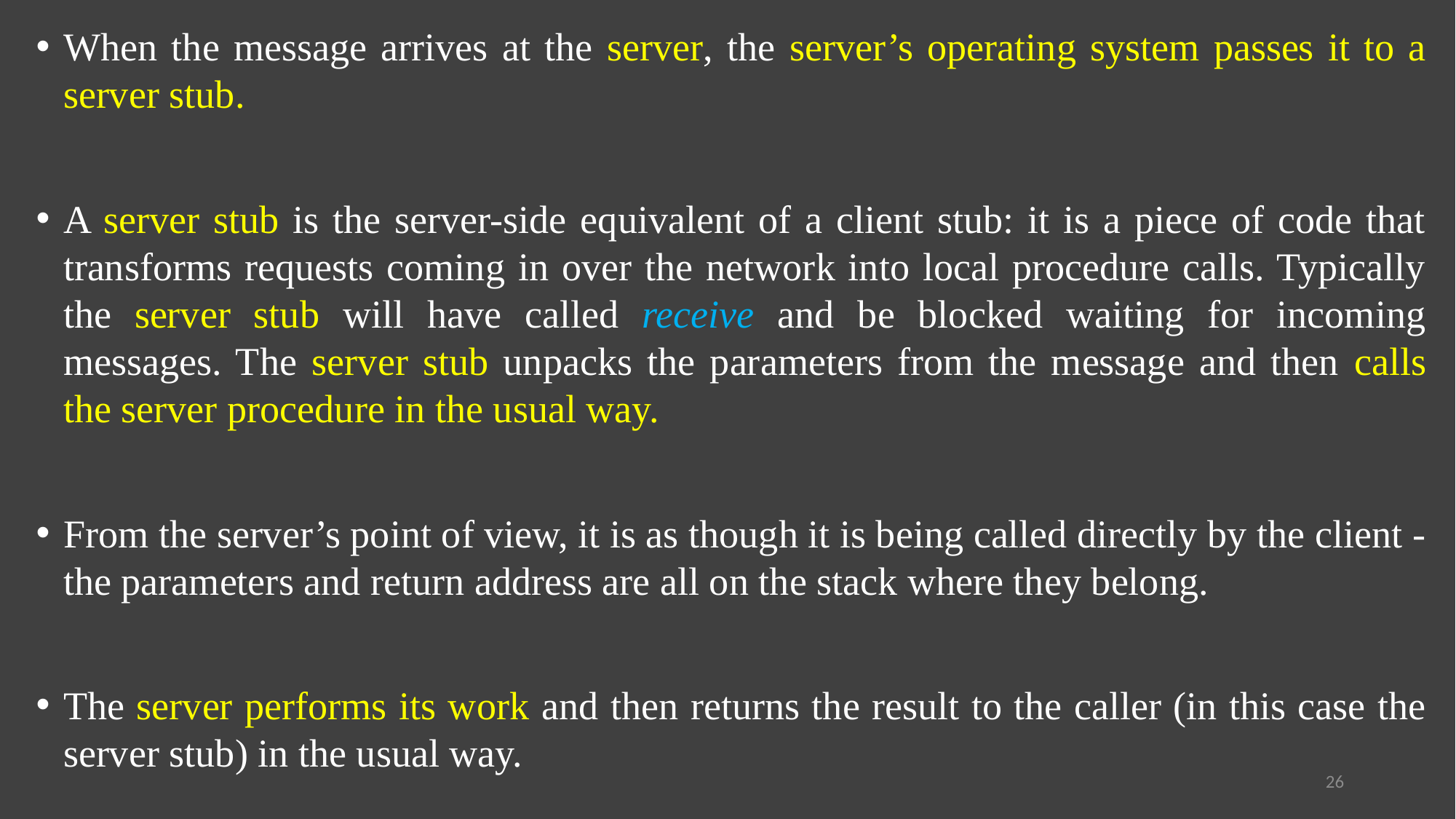

When the message arrives at the server, the server’s operating system passes it to a server stub.

A server stub is the server-side equivalent of a client stub: it is a piece of code that transforms requests coming in over the network into local procedure calls. Typically the server stub will have called receive and be blocked waiting for incoming messages. The server stub unpacks the parameters from the message and then calls the server procedure in the usual way.

From the server’s point of view, it is as though it is being called directly by the client - the parameters and return address are all on the stack where they belong.

The server performs its work and then returns the result to the caller (in this case the server stub) in the usual way.
26